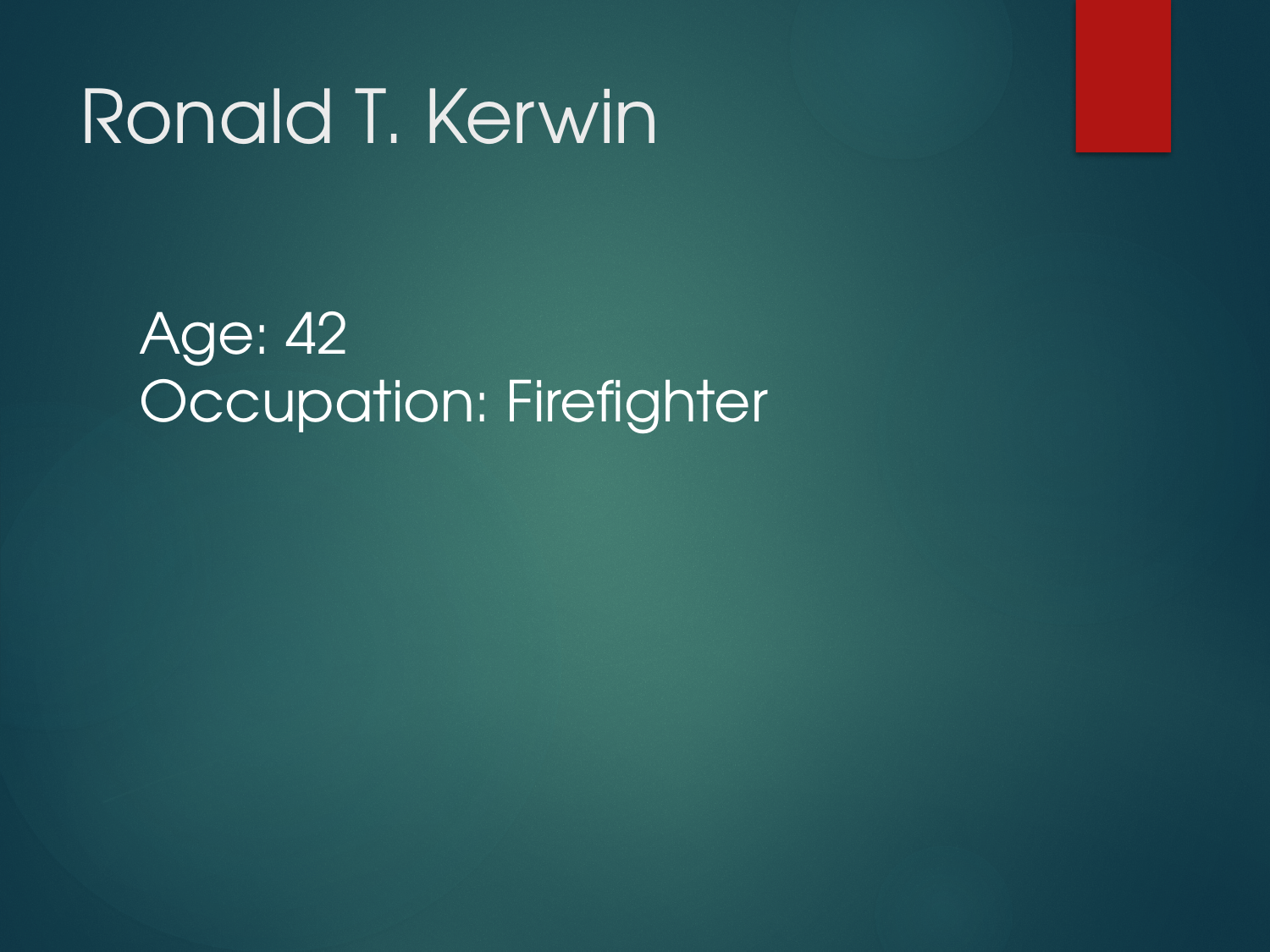

# Ronald T. Kerwin

Age: 42
Occupation: Firefighter